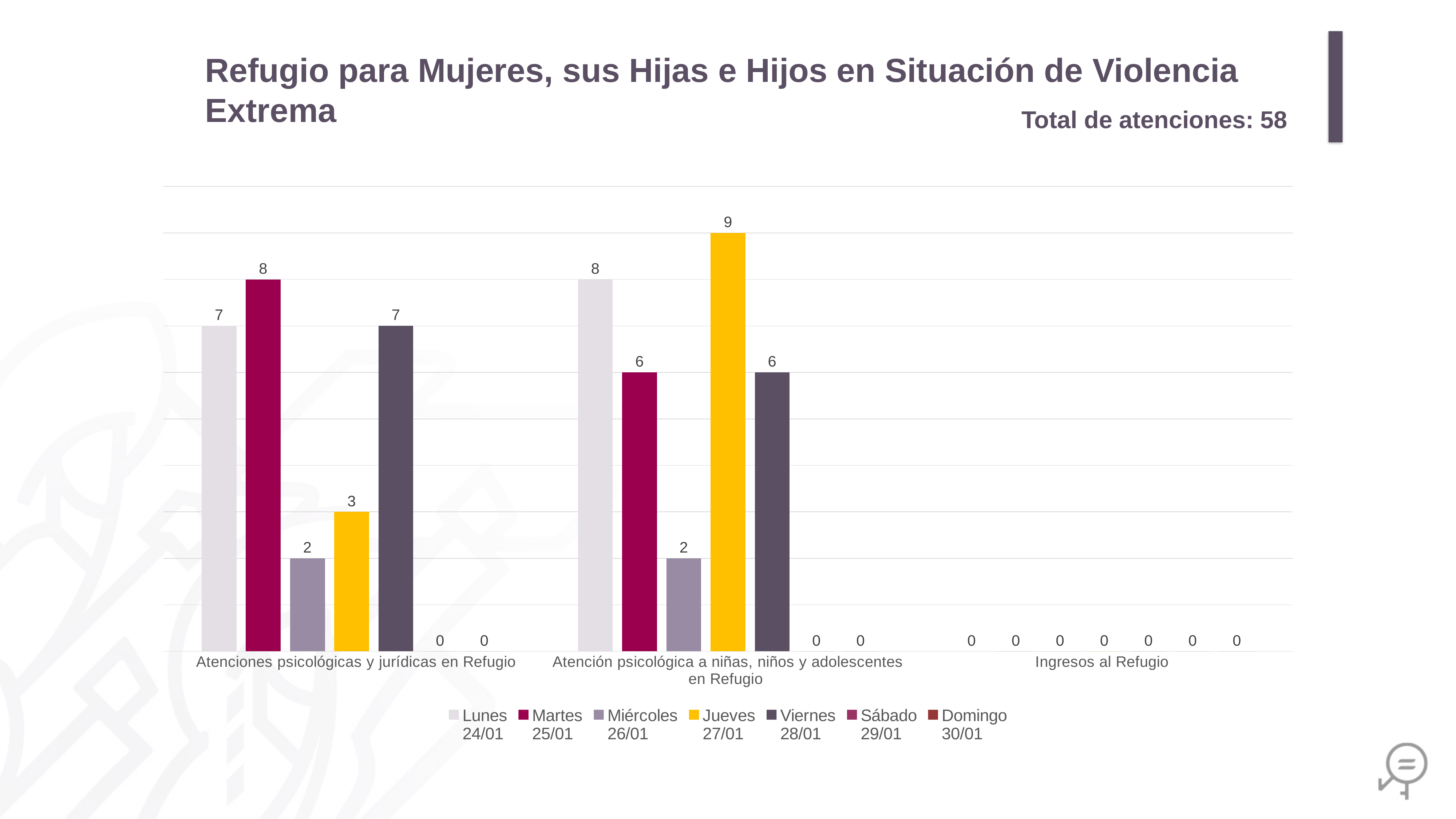

Refugio para Mujeres, sus Hijas e Hijos en Situación de Violencia Extrema
Total de atenciones: 58

### Chart

| Category | Lunes
24/01 | Martes
25/01 | Miércoles
26/01 | Jueves
27/01 | Viernes
28/01 | Sábado
29/01 | Domingo
30/01 |
|---|---|---|---|---|---|---|---|
|    Atenciones psicológicas y jurídicas en Refugio  | 7.0 | 8.0 | 2.0 | 3.0 | 7.0 | 0.0 | 0.0 |
| Atención psicológica a niñas, niños y adolescentes en Refugio  | 8.0 | 6.0 | 2.0 | 9.0 | 6.0 | 0.0 | 0.0 |
| Ingresos al Refugio  | 0.0 | 0.0 | 0.0 | 0.0 | 0.0 | 0.0 | 0.0 |